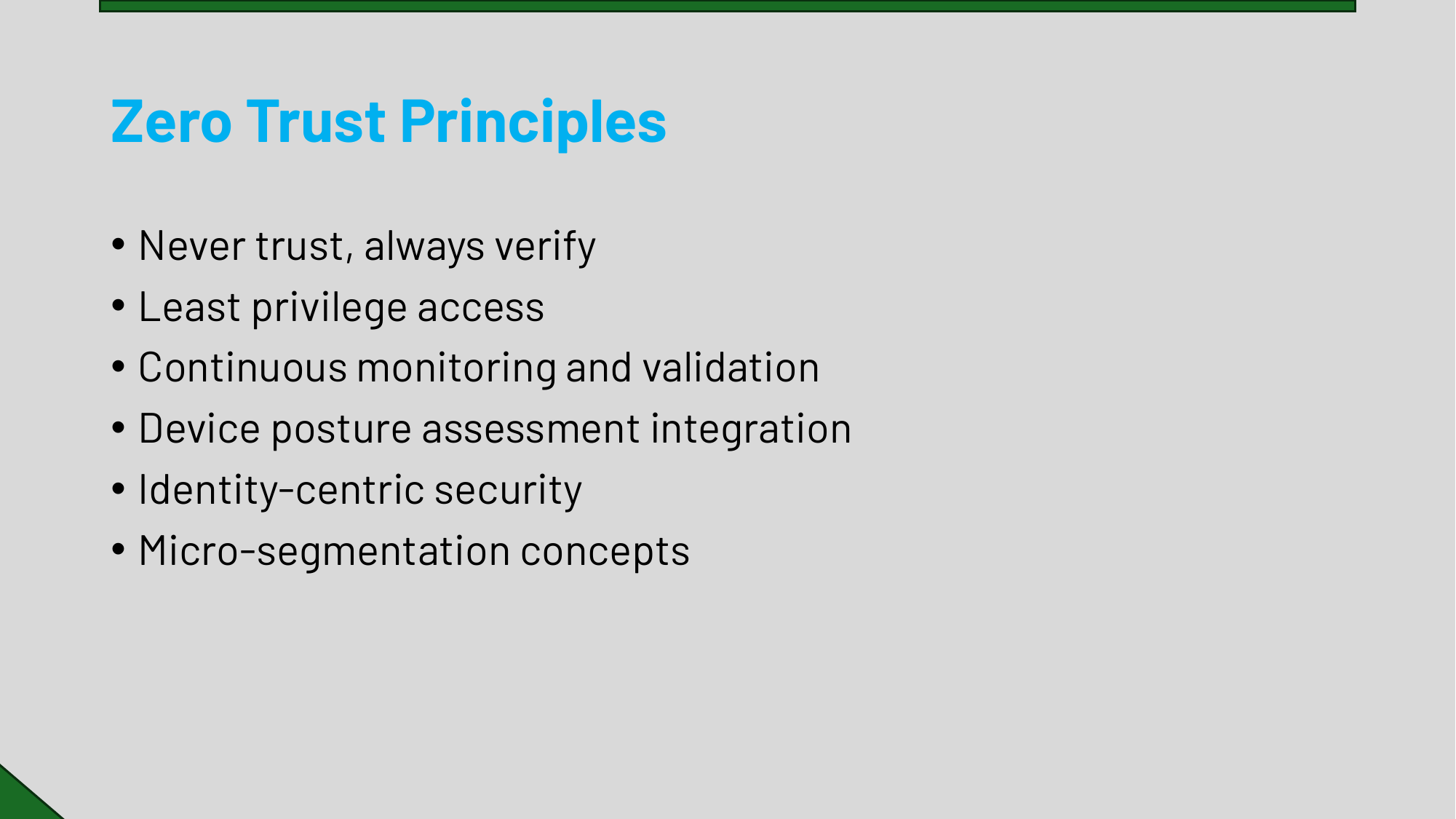

# Zero Trust Principles
Never trust, always verify
Least privilege access
Continuous monitoring and validation
Device posture assessment integration
Identity-centric security
Micro-segmentation concepts